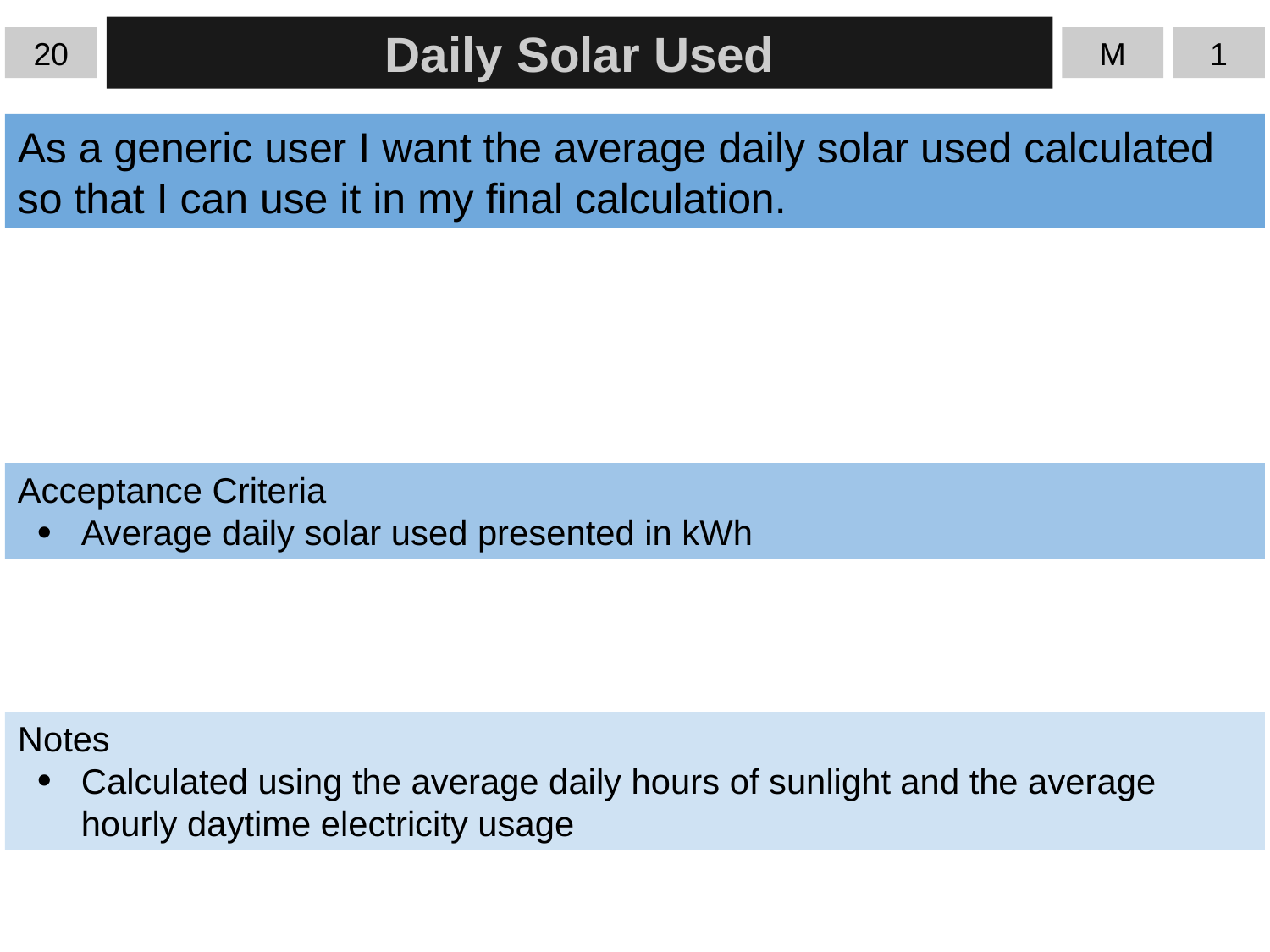

20
Daily Solar Used
M
1
As a generic user I want the average daily solar used calculated so that I can use it in my final calculation.
Acceptance Criteria
Average daily solar used presented in kWh
Notes
Calculated using the average daily hours of sunlight and the average hourly daytime electricity usage